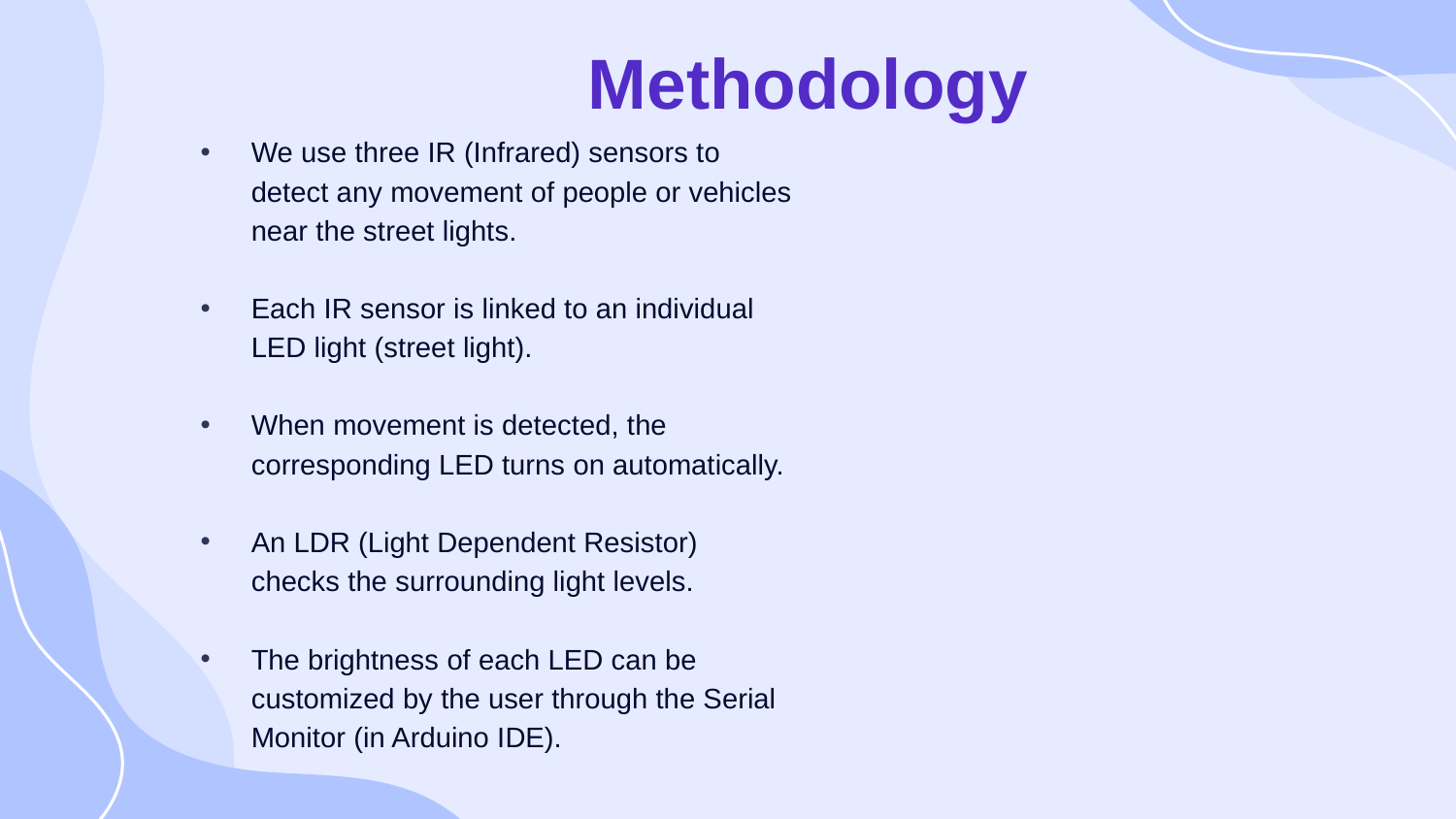

# Methodology
We use three IR (Infrared) sensors to detect any movement of people or vehicles near the street lights.

Each IR sensor is linked to an individual LED light (street light).

When movement is detected, the corresponding LED turns on automatically.

An LDR (Light Dependent Resistor) checks the surrounding light levels.

The brightness of each LED can be customized by the user through the Serial Monitor (in Arduino IDE).